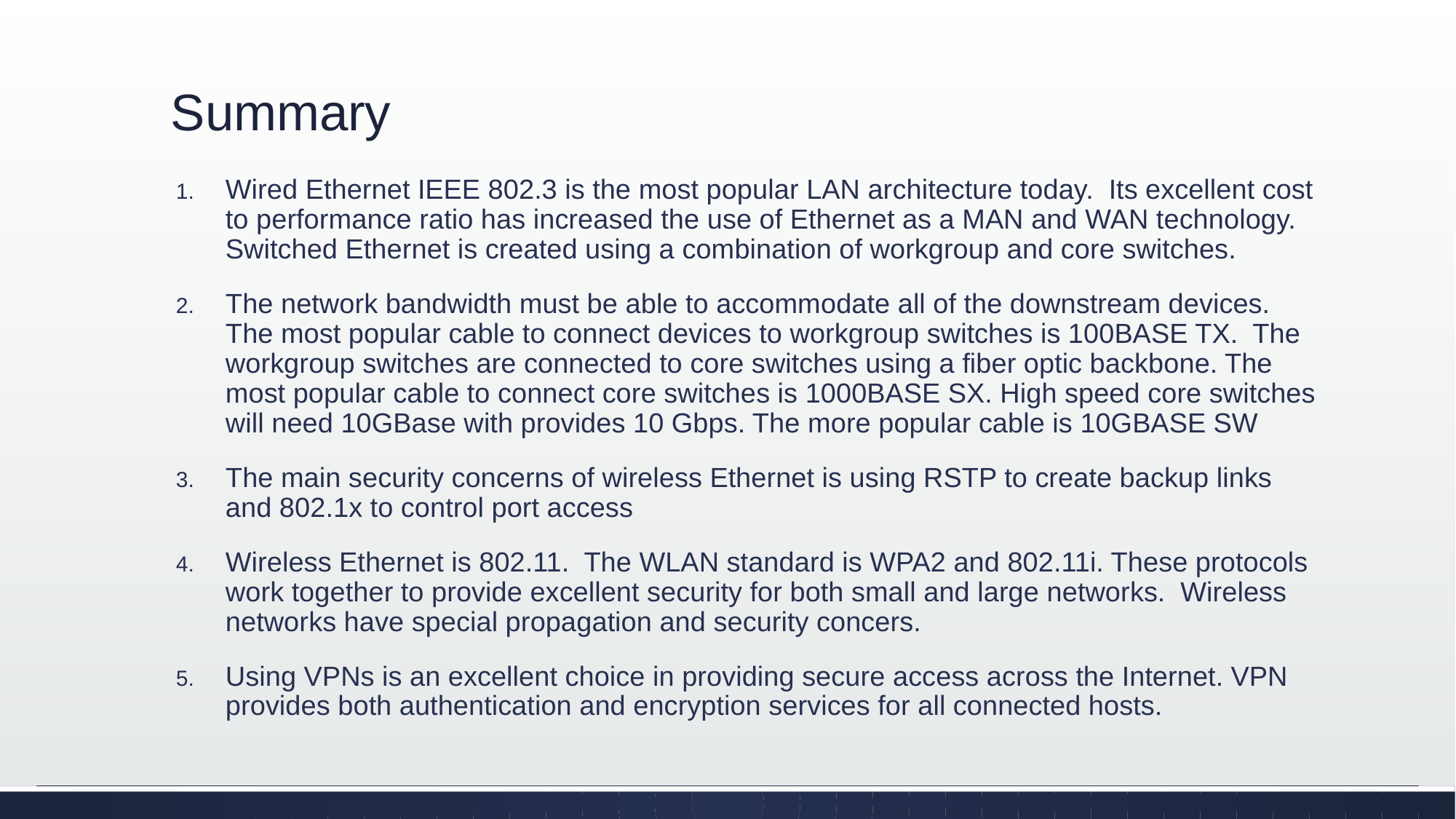

# Summary
Wired Ethernet IEEE 802.3 is the most popular LAN architecture today.  Its excellent cost to performance ratio has increased the use of Ethernet as a MAN and WAN technology.  Switched Ethernet is created using a combination of workgroup and core switches.
The network bandwidth must be able to accommodate all of the downstream devices.  The most popular cable to connect devices to workgroup switches is 100BASE TX.  The workgroup switches are connected to core switches using a fiber optic backbone. The most popular cable to connect core switches is 1000BASE SX. High speed core switches will need 10GBase with provides 10 Gbps. The more popular cable is 10GBASE SW
The main security concerns of wireless Ethernet is using RSTP to create backup links and 802.1x to control port access
Wireless Ethernet is 802.11.  The WLAN standard is WPA2 and 802.11i. These protocols work together to provide excellent security for both small and large networks.  Wireless networks have special propagation and security concers.
Using VPNs is an excellent choice in providing secure access across the Internet. VPN provides both authentication and encryption services for all connected hosts.